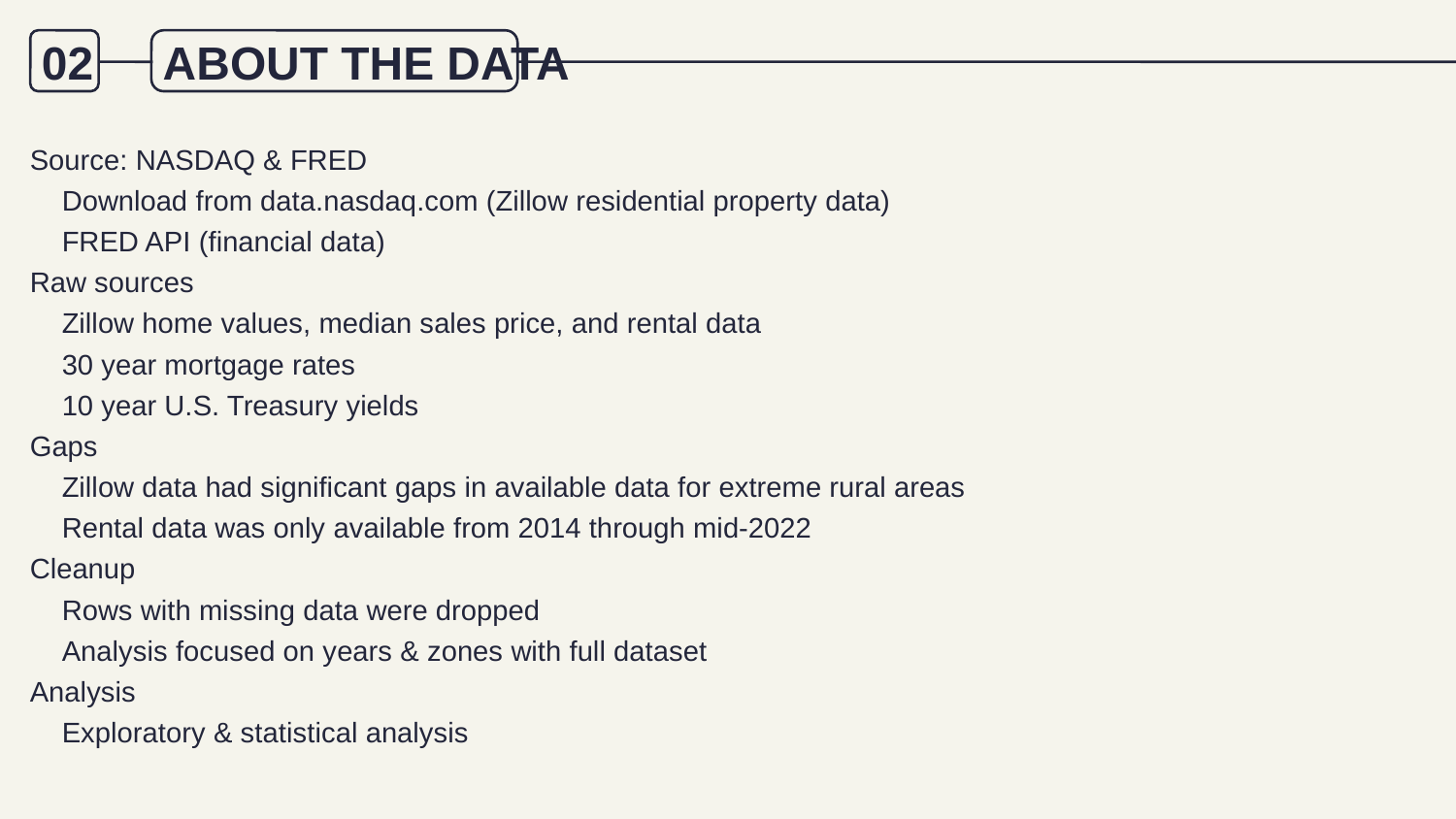

02
ABOUT THE DATA

Source: NASDAQ & FRED
    Download from data.nasdaq.com (Zillow residential property data)
    FRED API (financial data)
Raw sources
    Zillow home values, median sales price, and rental data
    30 year mortgage rates
    10 year U.S. Treasury yields
Gaps
    Zillow data had significant gaps in available data for extreme rural areas
    Rental data was only available from 2014 through mid-2022
Cleanup
    Rows with missing data were dropped
    Analysis focused on years & zones with full dataset
Analysis
    Exploratory & statistical analysis